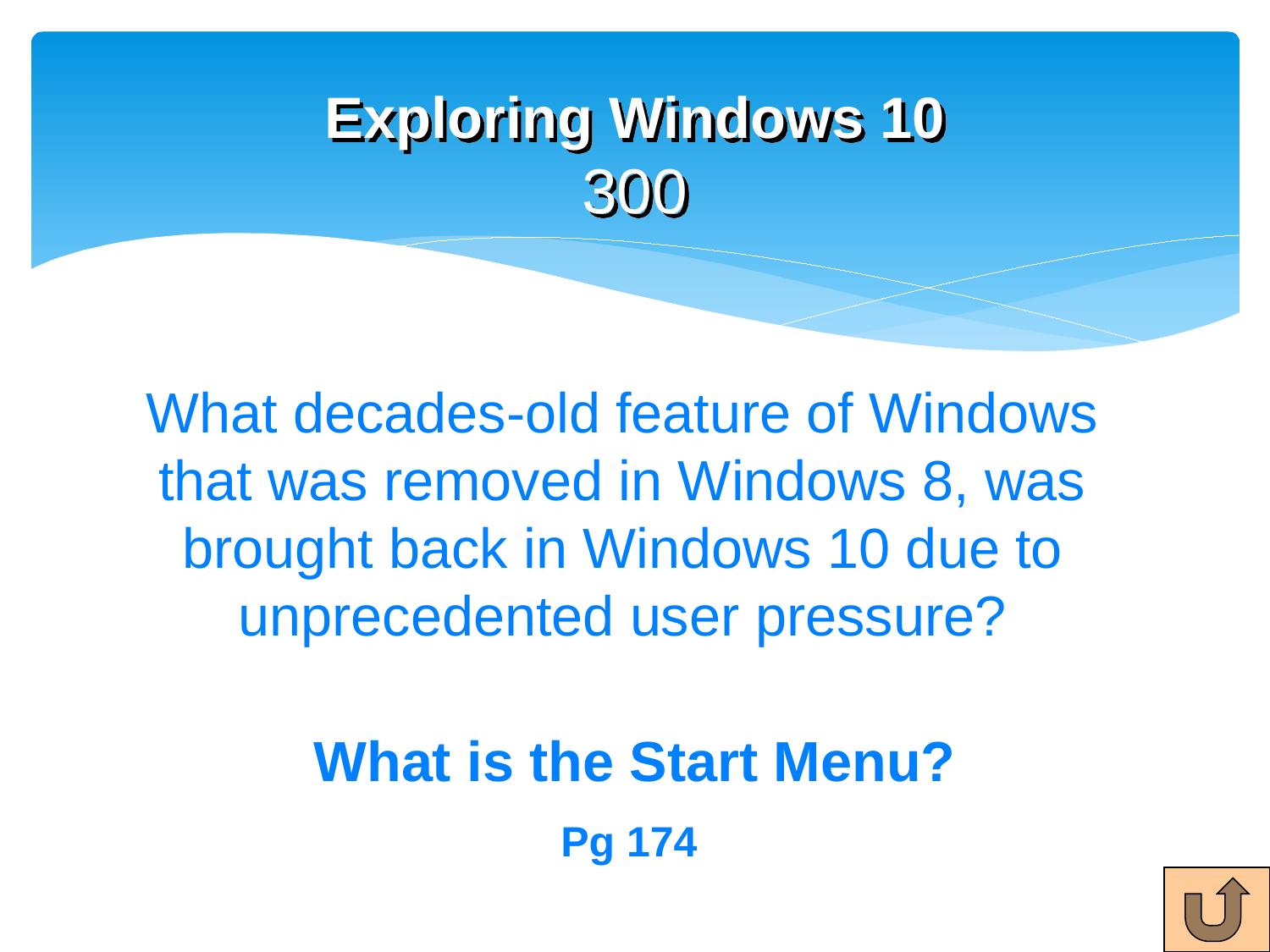

# Exploring Windows 10 300
What decades-old feature of Windows that was removed in Windows 8, was brought back in Windows 10 due to unprecedented user pressure?
What is the Start Menu?
Pg 174